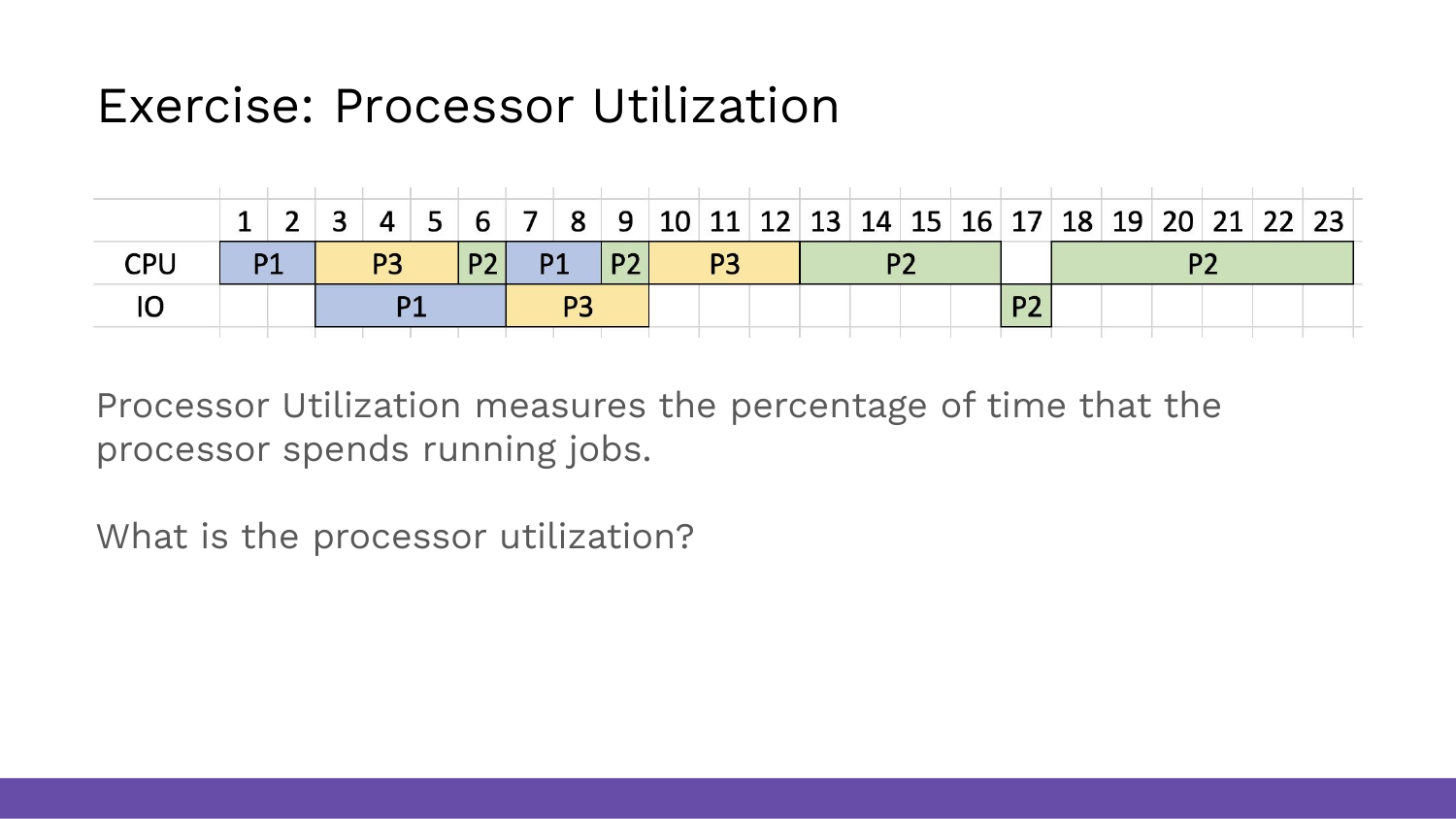

# Exercise: Processor Utilization

Processor Utilization measures the percentage of time that the processor spends running jobs.

What is the processor utilization?